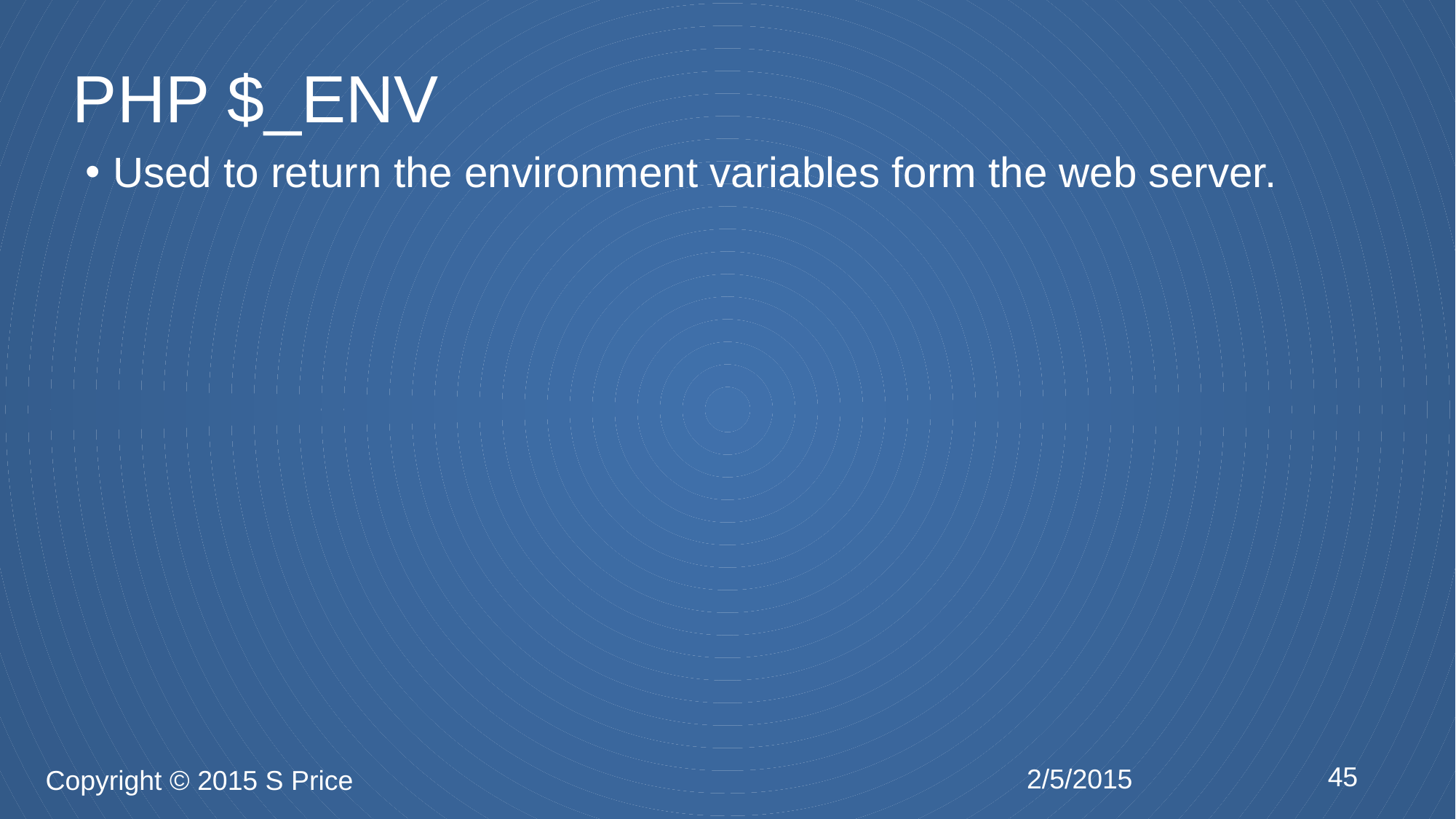

# PHP $_ENV
Used to return the environment variables form the web server.
45
2/5/2015
Copyright © 2015 S Price